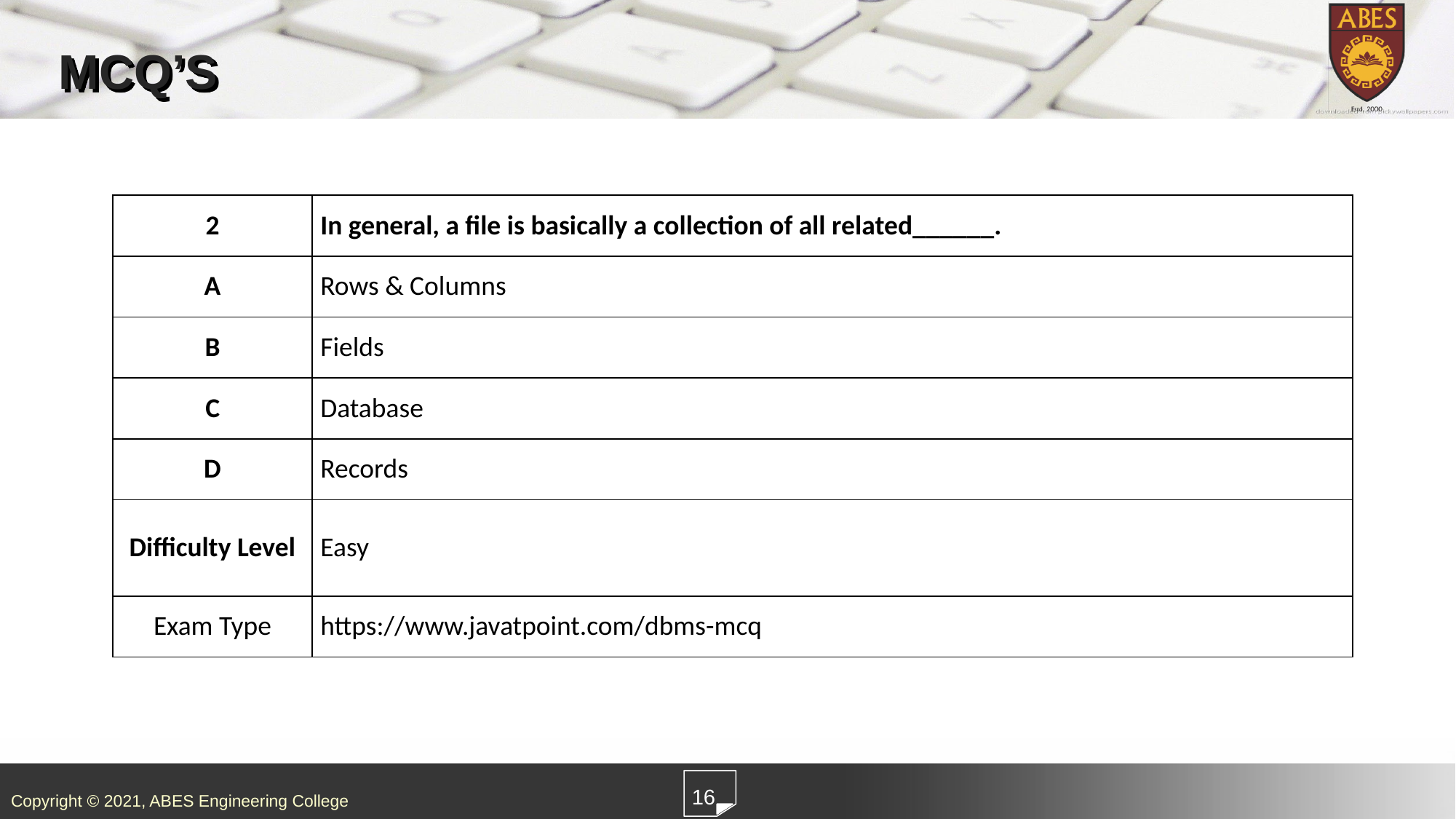

# MCQ’S
| 2 | In general, a file is basically a collection of all related\_\_\_\_\_\_. |
| --- | --- |
| A | Rows & Columns |
| B | Fields |
| C | Database |
| D | Records |
| Difficulty Level | Easy |
| Exam Type | https://www.javatpoint.com/dbms-mcq |
16